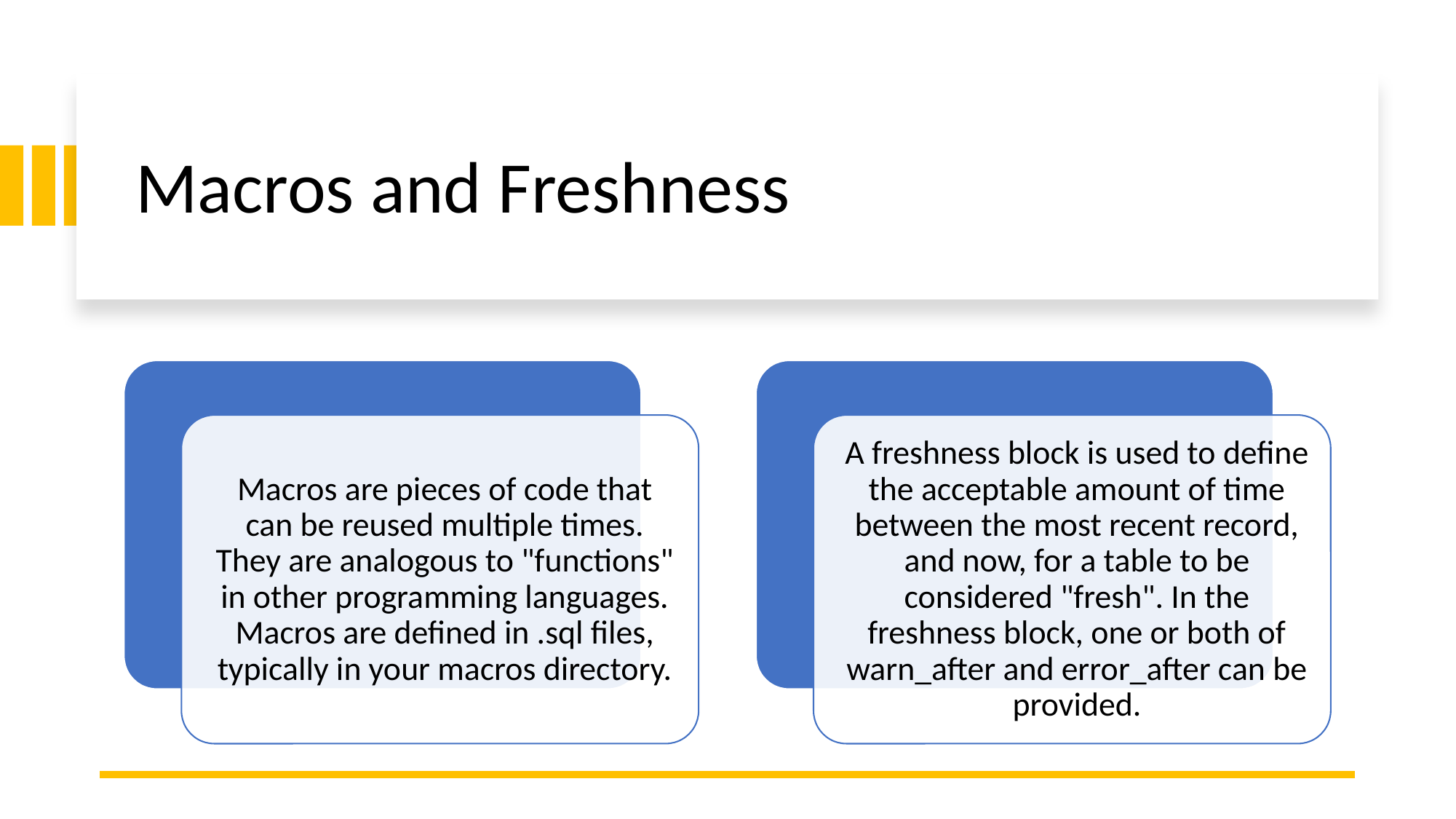

# Macros and Freshness

Macros are pieces of code that can be reused multiple times. They are analogous to "functions" in other programming languages. Macros are defined in .sql files, typically in your macros directory.
A freshness block is used to define the acceptable amount of time between the most recent record, and now, for a table to be considered "fresh". In the freshness block, one or both of warn_after and error_after can be provided.